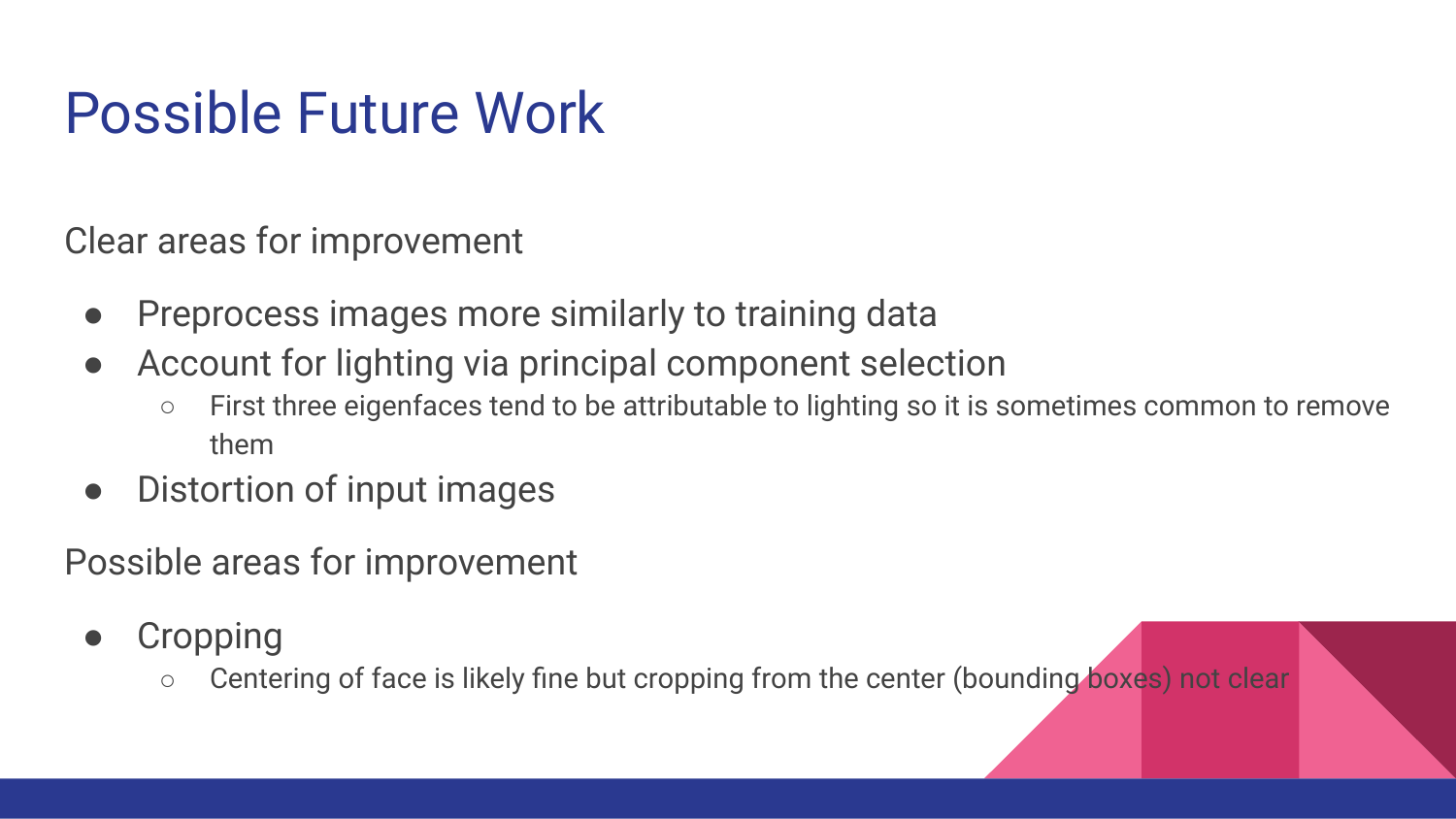

# Possible Future Work
Clear areas for improvement
Preprocess images more similarly to training data
Account for lighting via principal component selection
First three eigenfaces tend to be attributable to lighting so it is sometimes common to remove them
Distortion of input images
Possible areas for improvement
Cropping
Centering of face is likely fine but cropping from the center (bounding boxes) not clear